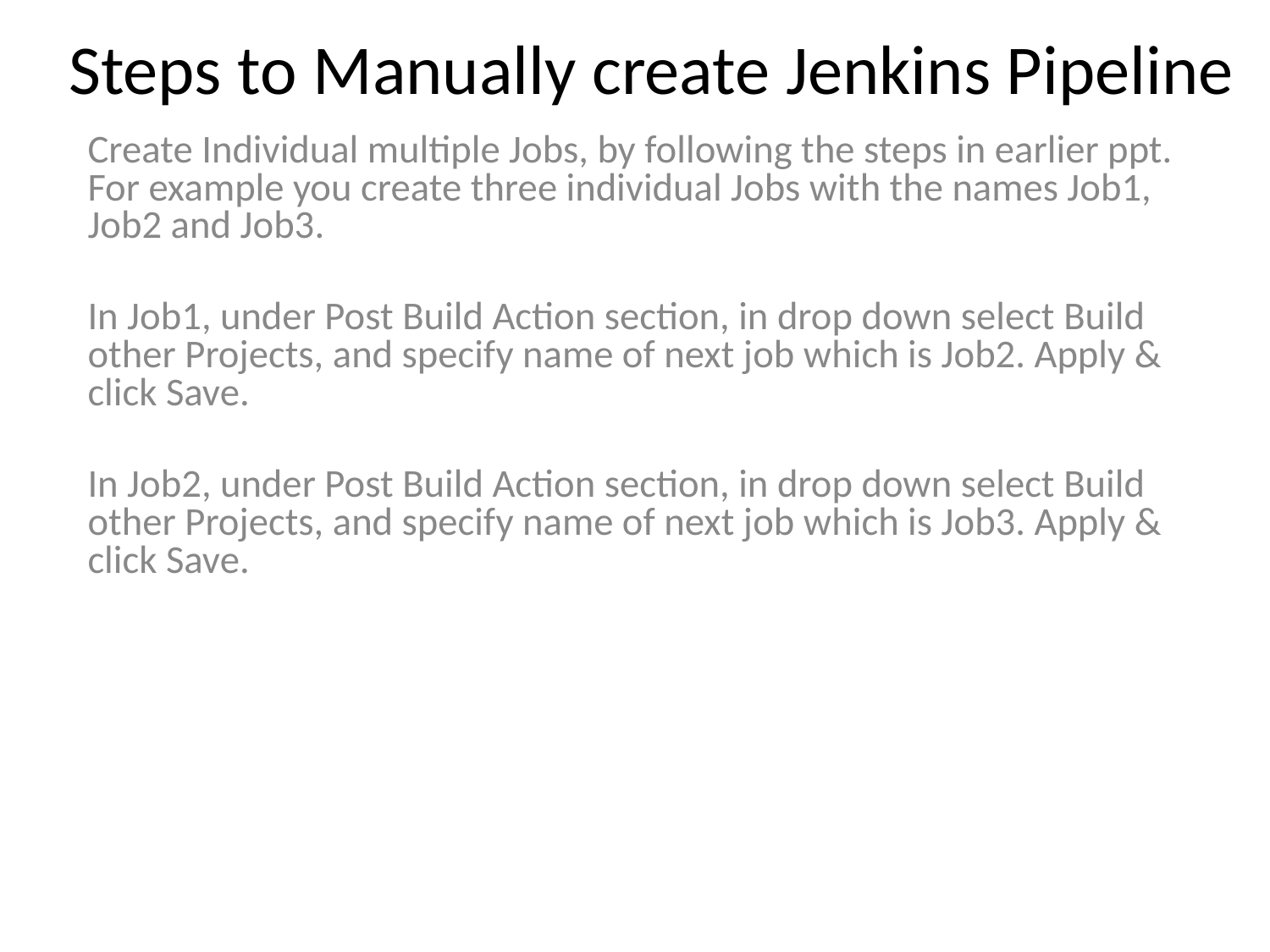

# Steps to Manually create Jenkins Pipeline
Create Individual multiple Jobs, by following the steps in earlier ppt. For example you create three individual Jobs with the names Job1, Job2 and Job3.

In Job1, under Post Build Action section, in drop down select Build other Projects, and specify name of next job which is Job2. Apply & click Save.

In Job2, under Post Build Action section, in drop down select Build other Projects, and specify name of next job which is Job3. Apply & click Save.